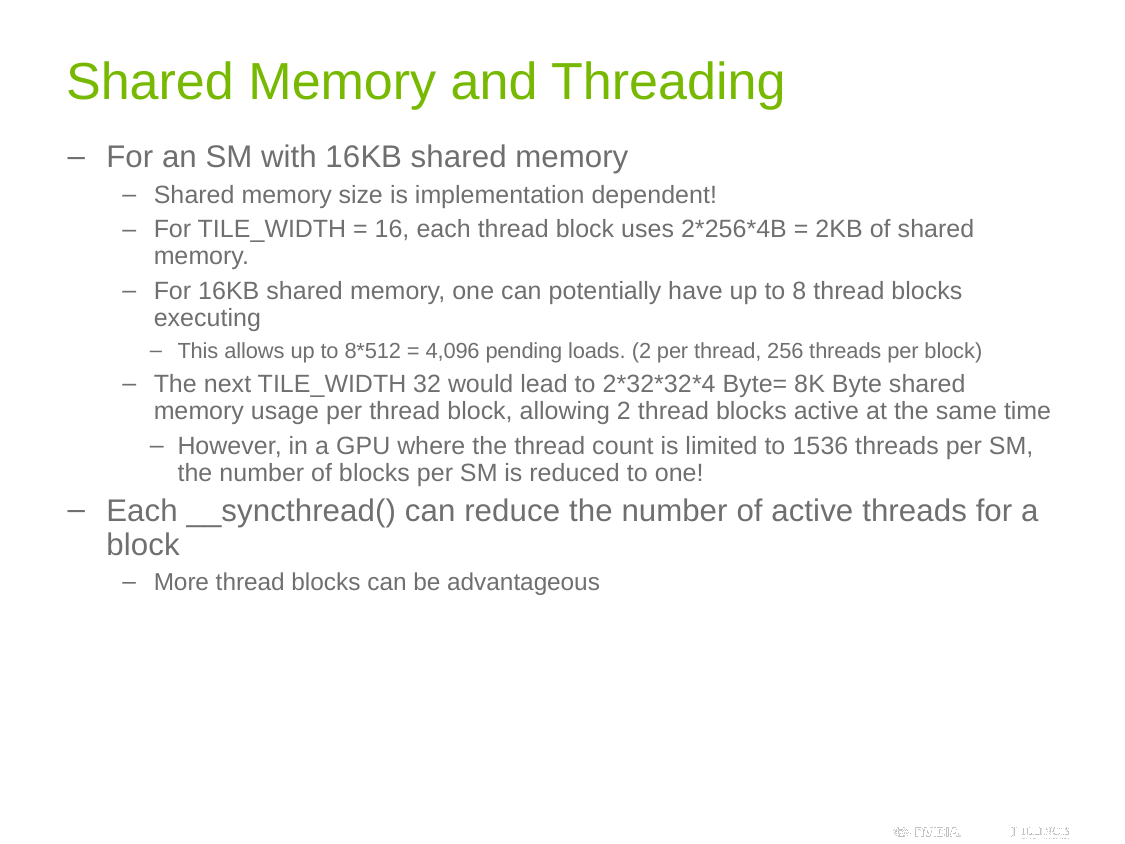

# Shared Memory and Threading
For an SM with 16KB shared memory
Shared memory size is implementation dependent!
For TILE_WIDTH = 16, each thread block uses 2*256*4B = 2KB of shared memory.
For 16KB shared memory, one can potentially have up to 8 thread blocks executing
This allows up to 8*512 = 4,096 pending loads. (2 per thread, 256 threads per block)
The next TILE_WIDTH 32 would lead to 2*32*32*4 Byte= 8K Byte shared memory usage per thread block, allowing 2 thread blocks active at the same time
However, in a GPU where the thread count is limited to 1536 threads per SM, the number of blocks per SM is reduced to one!
Each __syncthread() can reduce the number of active threads for a block
More thread blocks can be advantageous

54